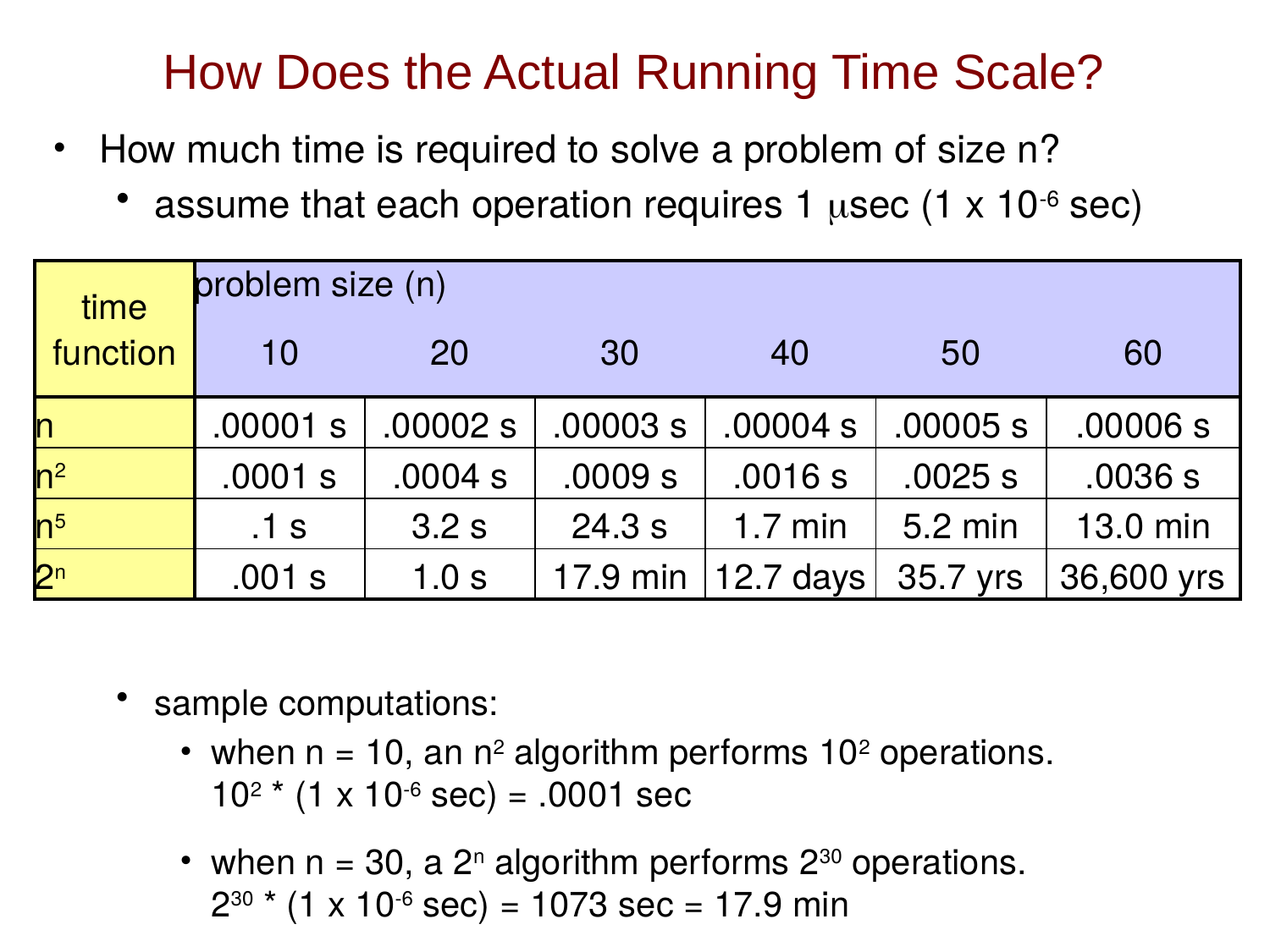

# How Does the Actual Running Time Scale?
How much time is required to solve a problem of size n?
assume that each operation requires 1 μsec (1 x 10-6 sec)

sample computations:
when n = 10, an n2 algorithm performs 102 operations.
102 * (1 x 10-6 sec) = .0001 sec
when n = 30, a 2n algorithm performs 230 operations.
230 * (1 x 10-6 sec) = 1073 sec = 17.9 min

| time function | problem size (n) |  |  |  |  |  |
| --- | --- | --- | --- | --- | --- | --- |
|  | 10 | 20 | 30 | 40 | 50 | 60 |
| n | .00001 s | .00002 s | .00003 s | .00004 s | .00005 s | .00006 s |
| n2 | .0001 s | .0004 s | .0009 s | .0016 s | .0025 s | .0036 s |
| n5 | .1 s | 3.2 s | 24.3 s | 1.7 min | 5.2 min | 13.0 min |
| 2n | .001 s | 1.0 s | 17.9 min | 12.7 days | 35.7 yrs | 36,600 yrs |